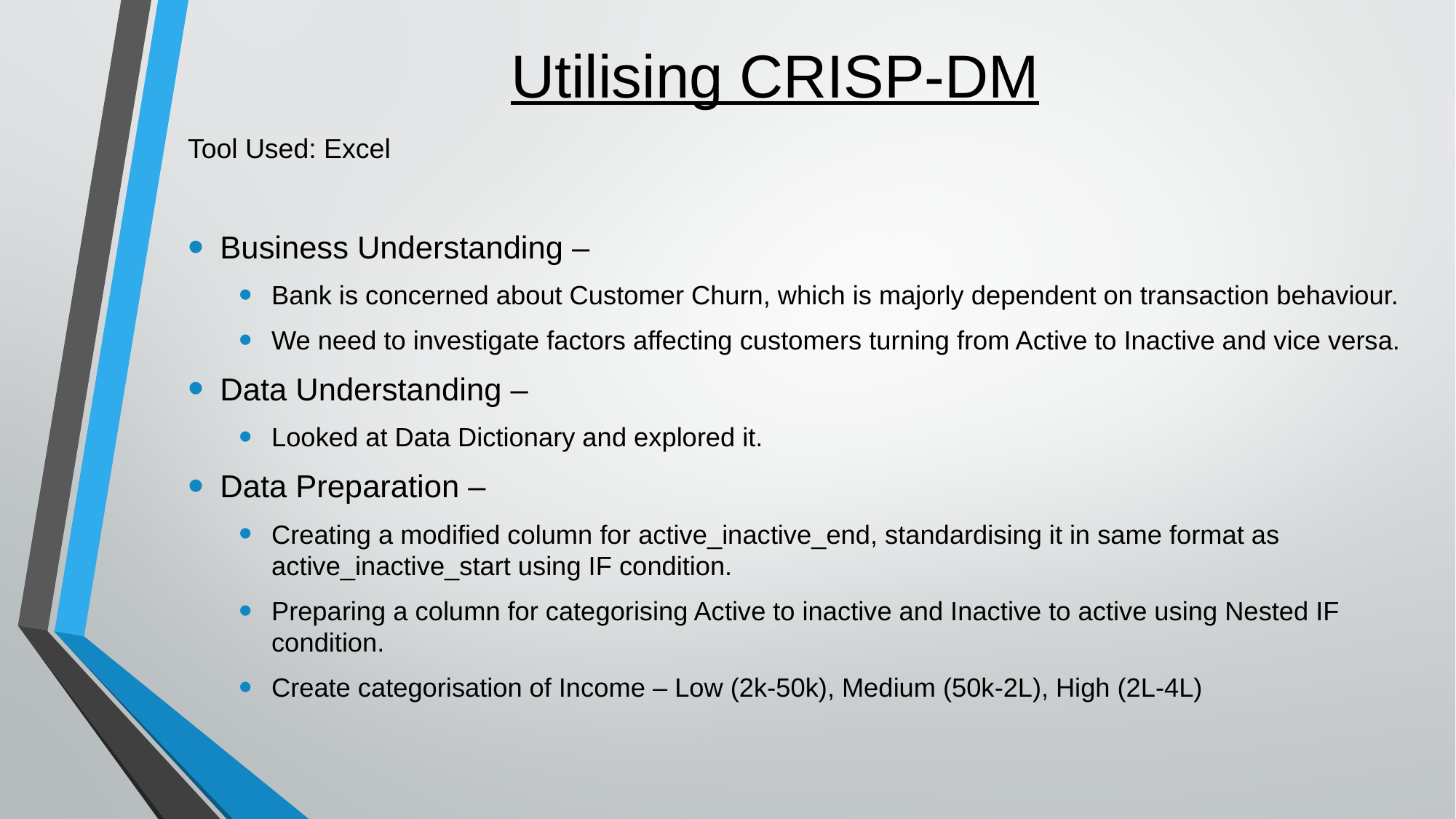

# Utilising CRISP-DM
Tool Used: Excel
Business Understanding –
Bank is concerned about Customer Churn, which is majorly dependent on transaction behaviour.
We need to investigate factors affecting customers turning from Active to Inactive and vice versa.
Data Understanding –
Looked at Data Dictionary and explored it.
Data Preparation –
Creating a modified column for active_inactive_end, standardising it in same format as active_inactive_start using IF condition.
Preparing a column for categorising Active to inactive and Inactive to active using Nested IF condition.
Create categorisation of Income – Low (2k-50k), Medium (50k-2L), High (2L-4L)